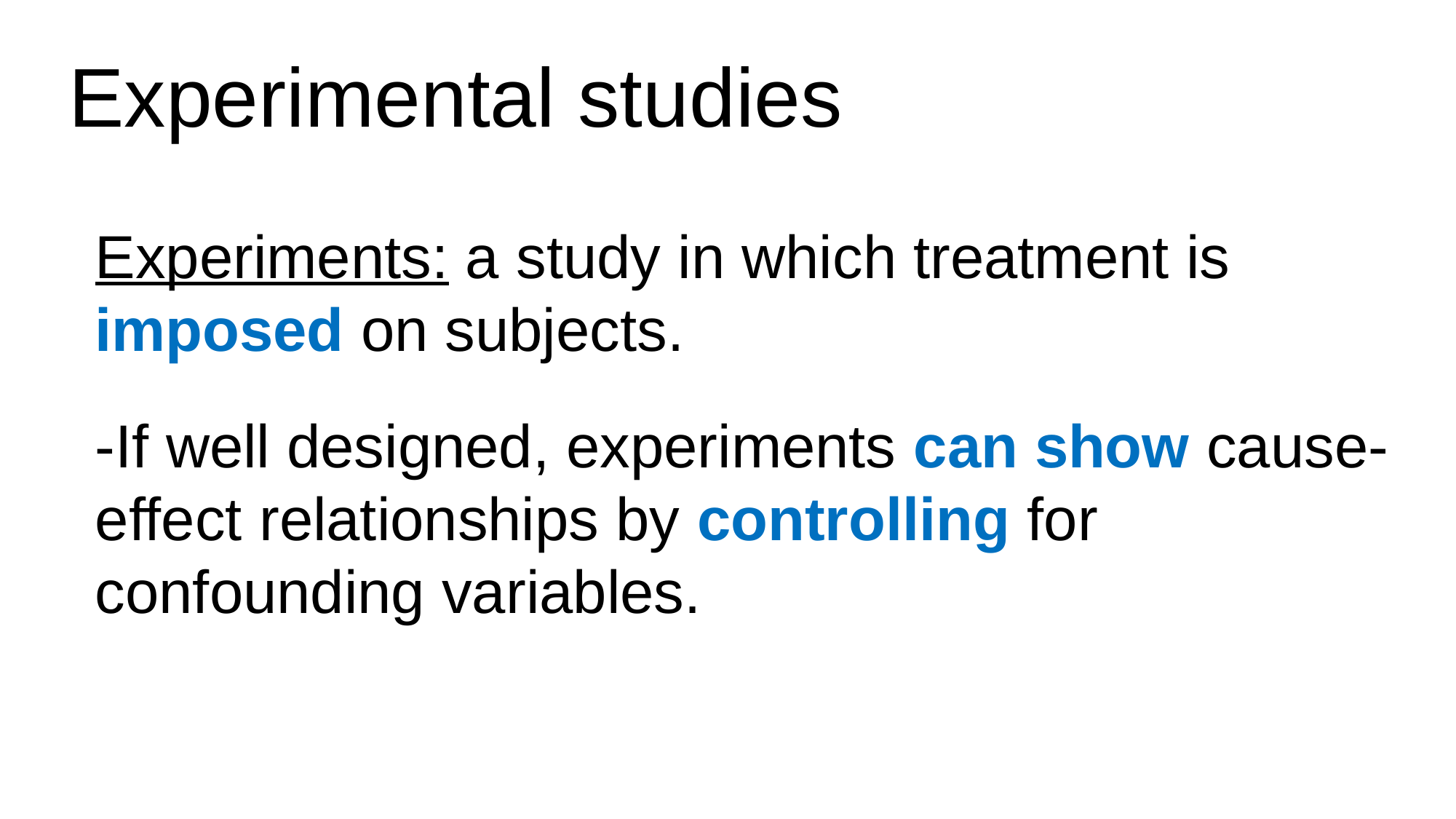

Experimental studies
Experiments: a study in which treatment is imposed on subjects.

-If well designed, experiments can show cause-effect relationships by controlling for confounding variables.